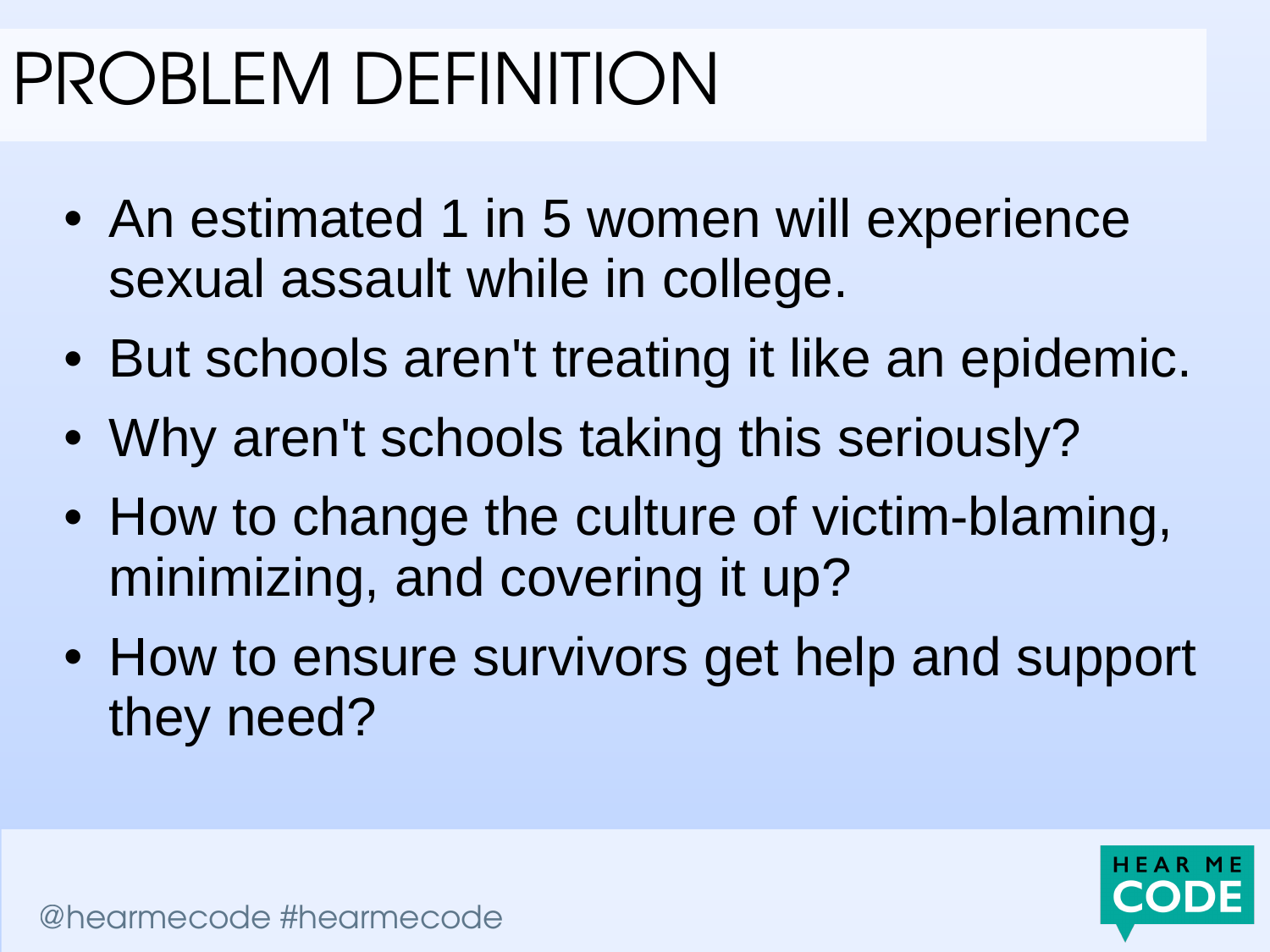

problem definition
An estimated 1 in 5 women will experience sexual assault while in college.
But schools aren't treating it like an epidemic.
Why aren't schools taking this seriously?
How to change the culture of victim-blaming, minimizing, and covering it up?
How to ensure survivors get help and support they need?
3